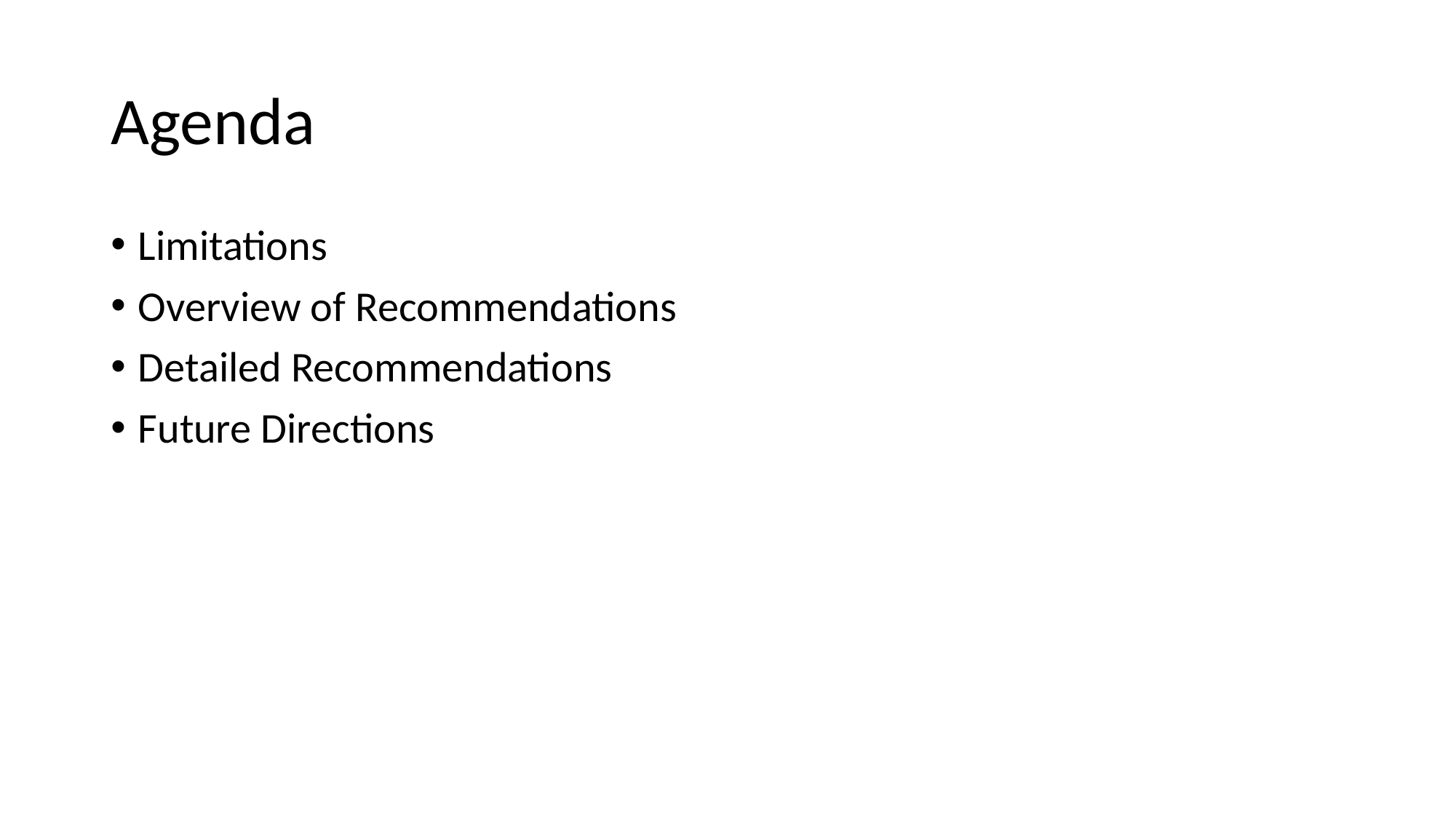

# Agenda
Limitations
Overview of Recommendations
Detailed Recommendations
Future Directions